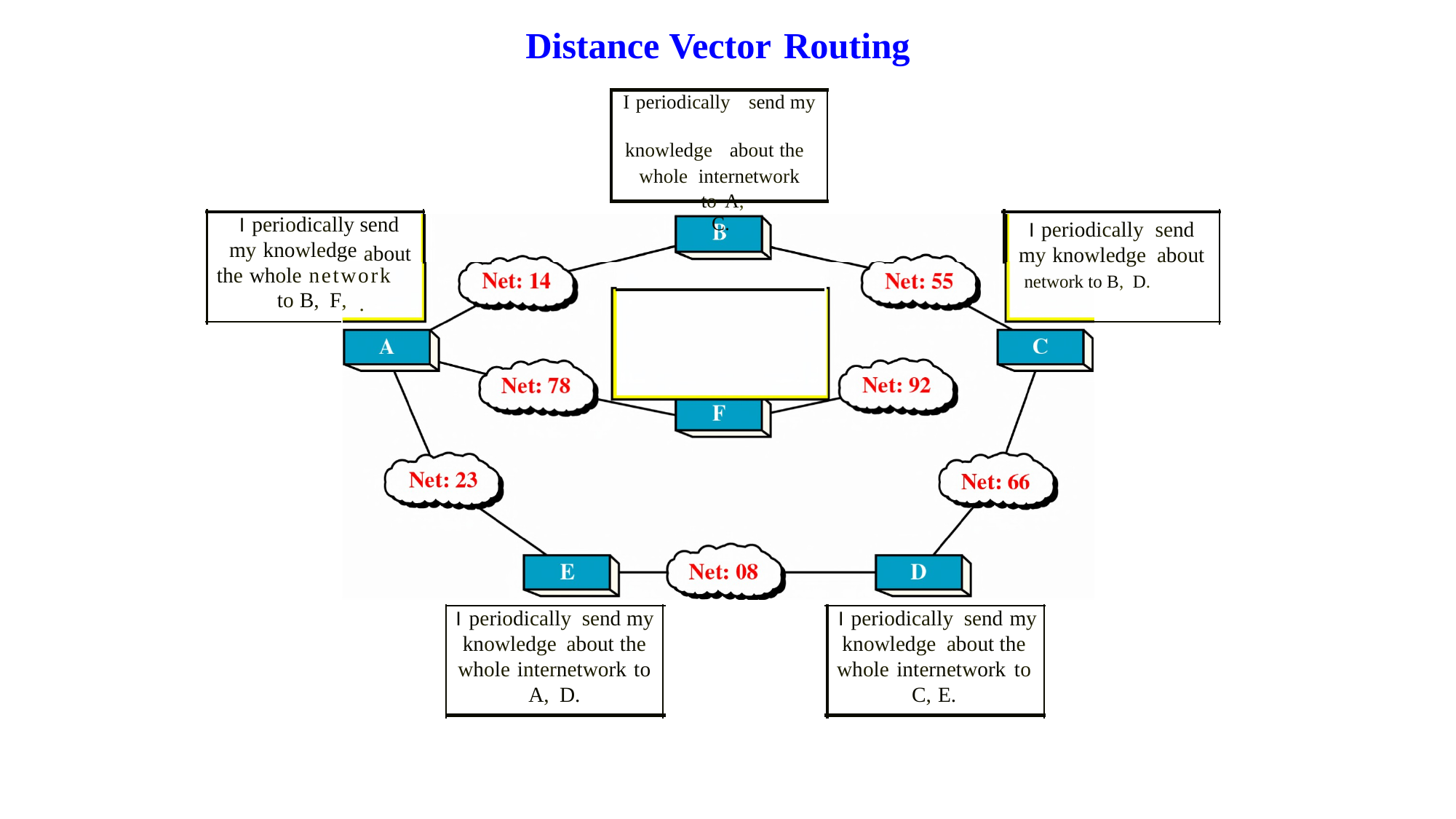

Distance
Vector
Routing

I periodically   send my
knowledge   about the
whole  internetwork
to A,  C.

I periodically send my knowledge
the whole network to B,  F,

I periodically  send
about
my knowledge
about
rnetwork                                                                                                               the whole
E 		I periodically  send                                                   to my knowledge about
the whole internetwork to A.

.
network to B,  D.

I periodically send my knowledge about the whole internetwork to A,  D.
I periodically send my knowledge about the whole internetwork to C, E.